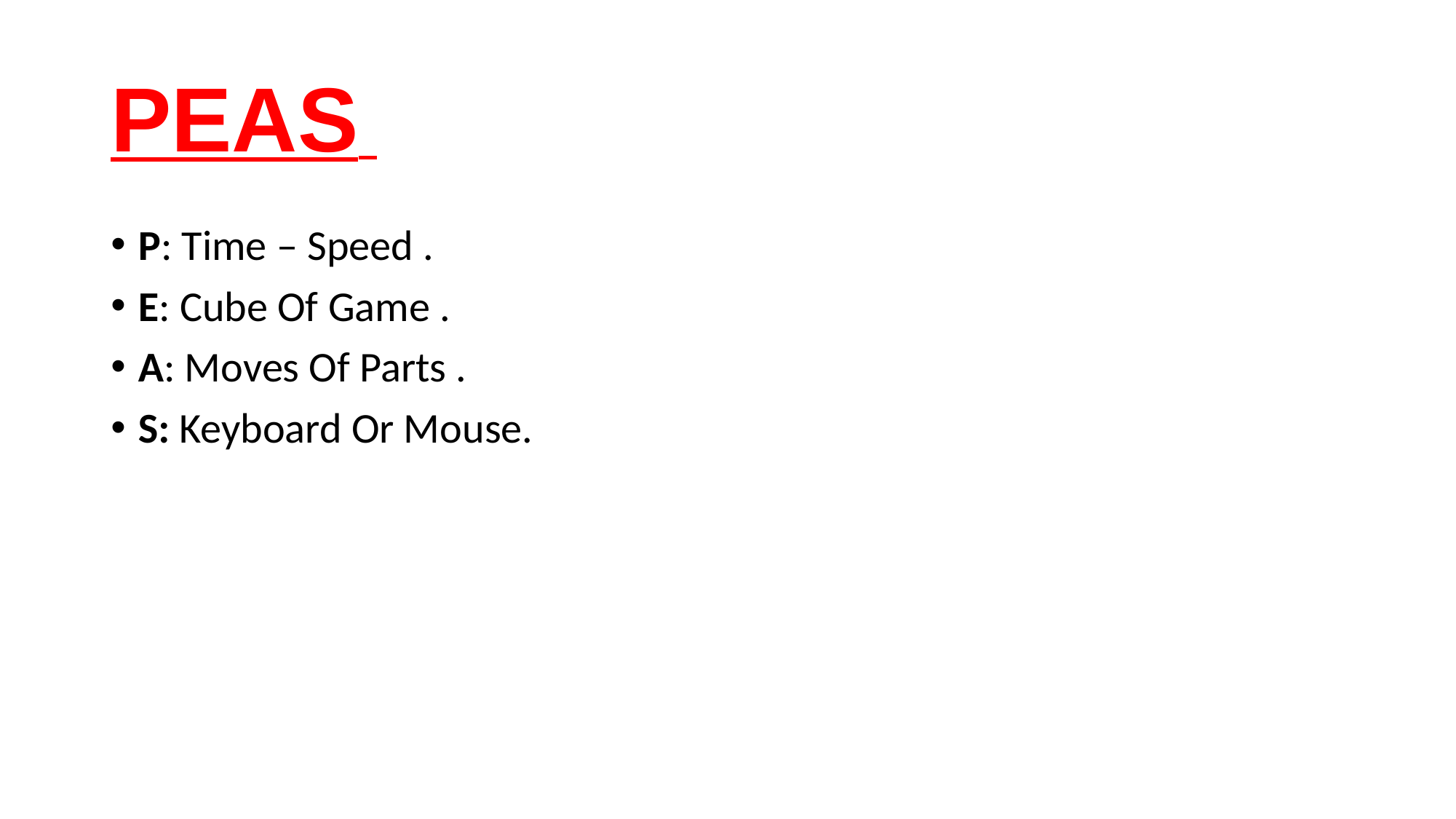

# PEAS
P: Time – Speed .
E: Cube Of Game .
A: Moves Of Parts .
S: Keyboard Or Mouse.